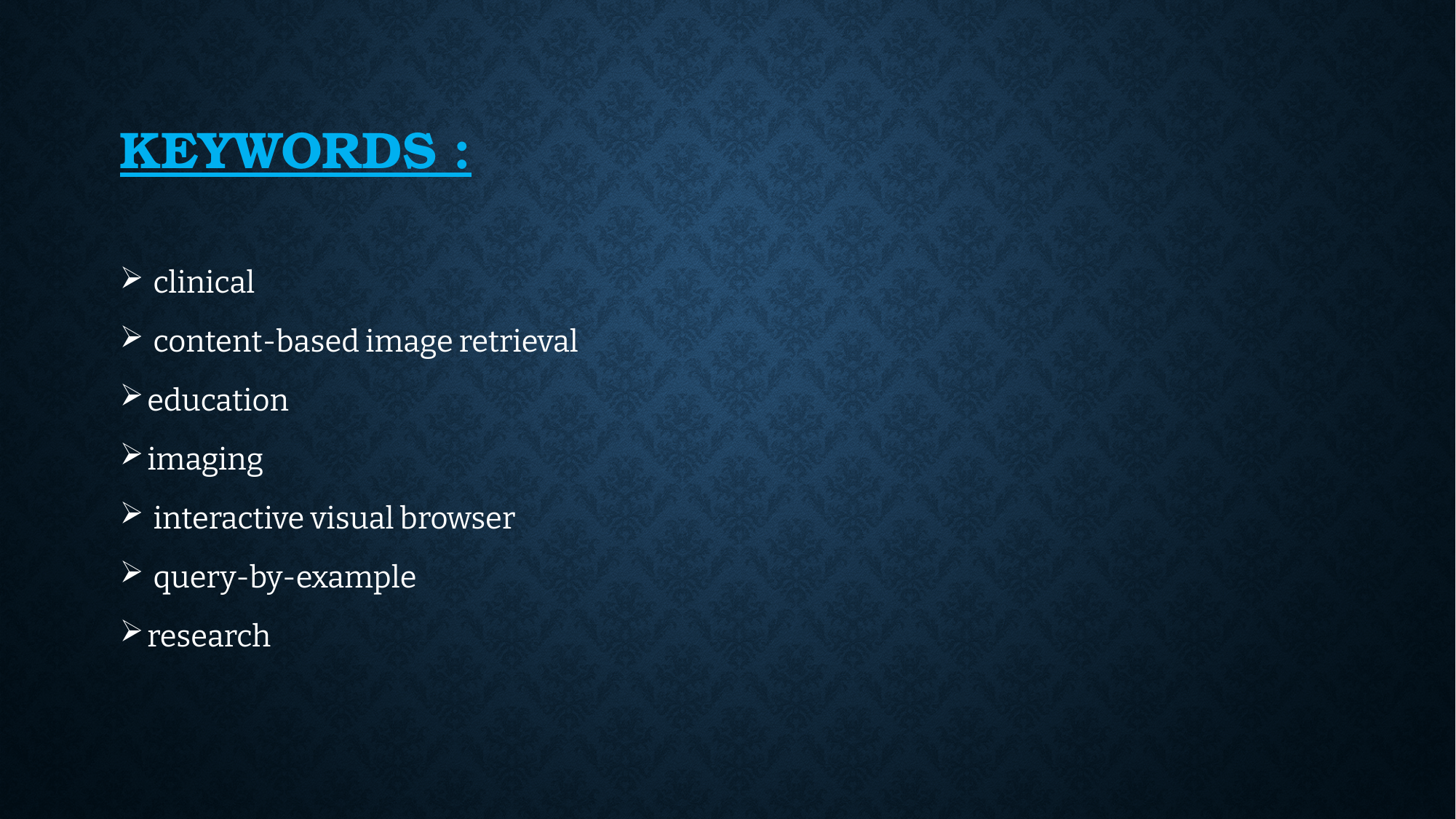

# Keywords :
 clinical
 content-based image retrieval
education
imaging
 interactive visual browser
 query-by-example
research